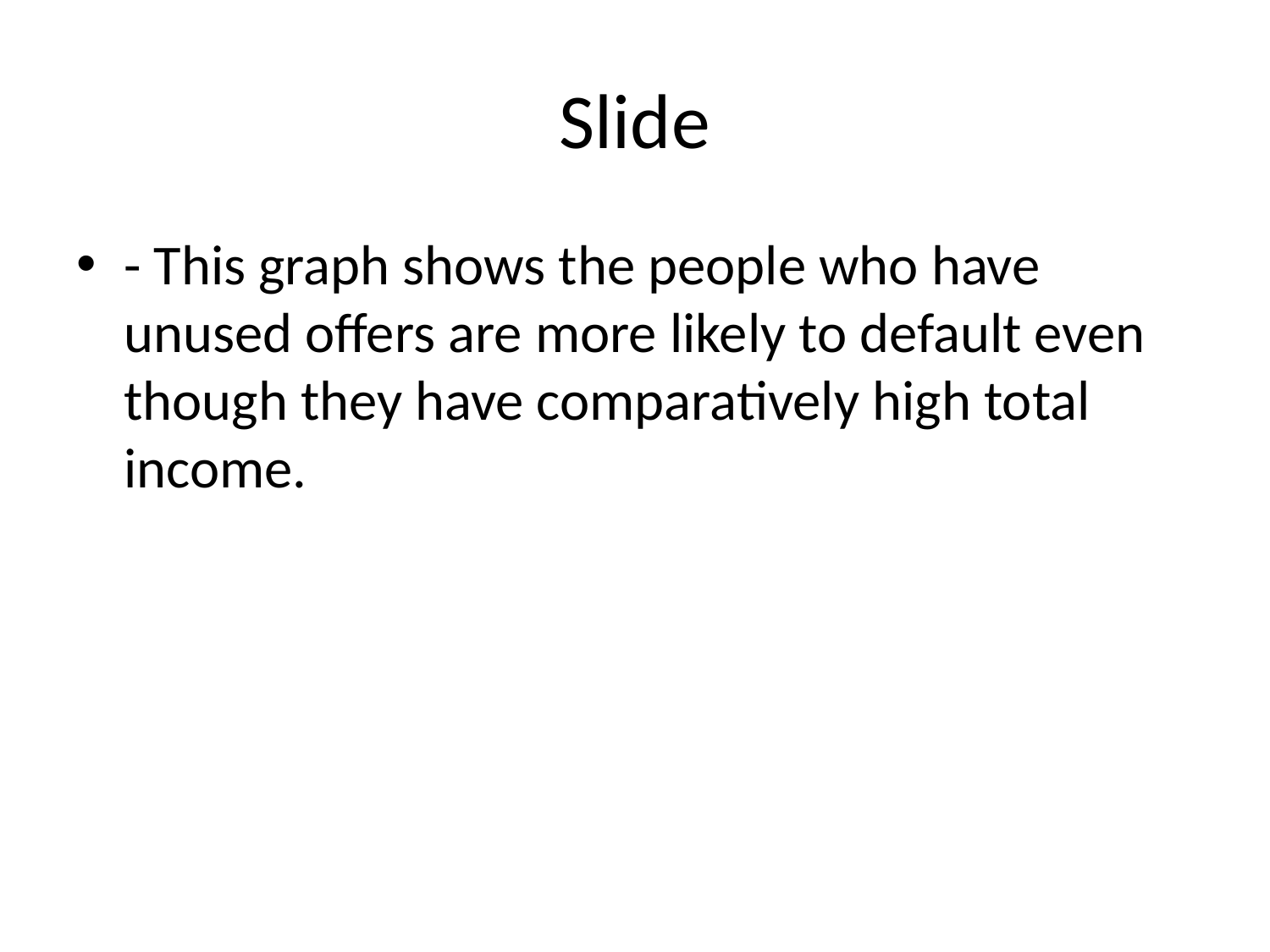

# Slide
- This graph shows the people who have unused offers are more likely to default even though they have comparatively high total income.